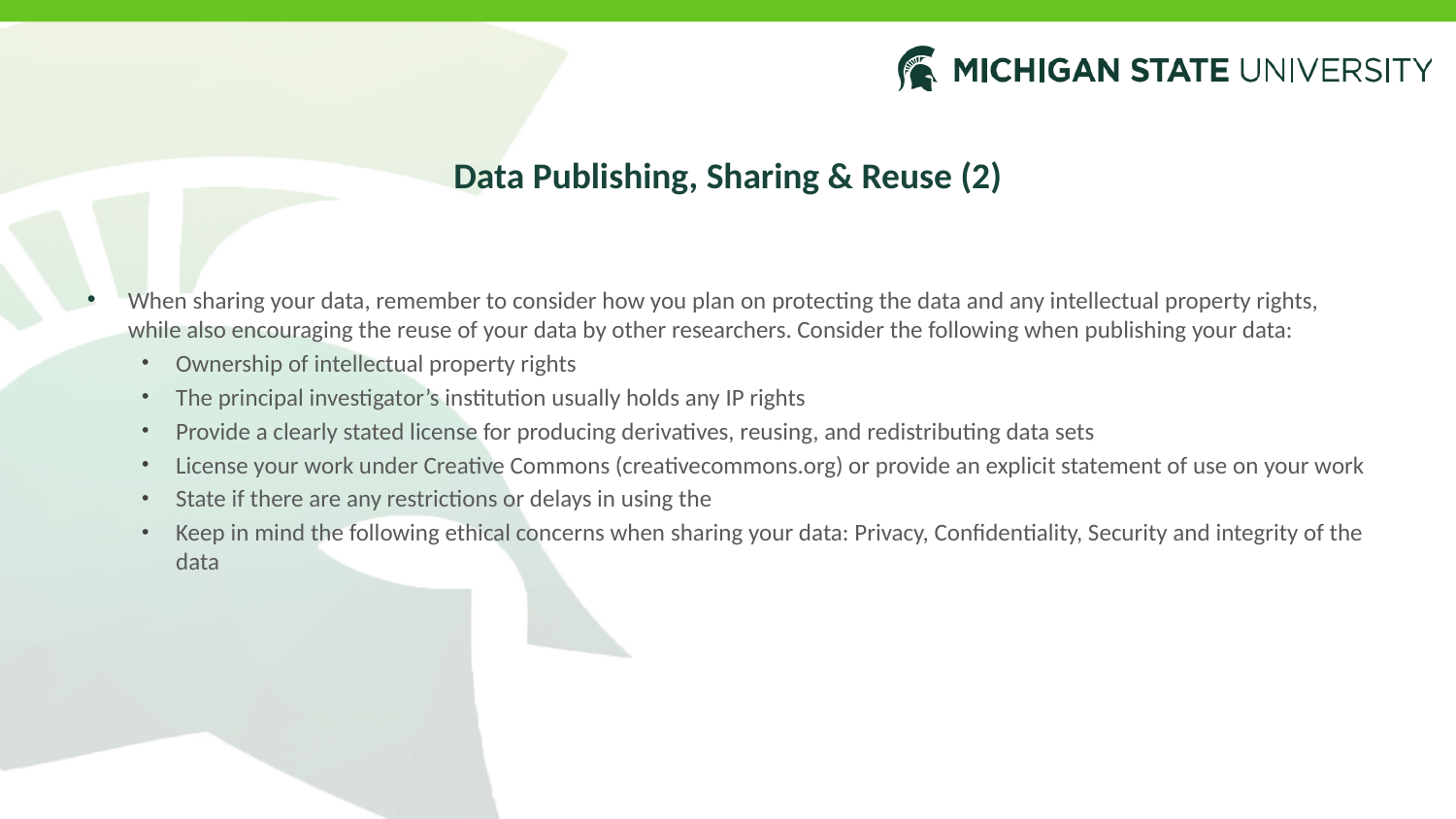

# Data Publishing, Sharing & Reuse (2)

When sharing your data, remember to consider how you plan on protecting the data and any intellectual property rights, while also encouraging the reuse of your data by other researchers. Consider the following when publishing your data:
Ownership of intellectual property rights
The principal investigator’s institution usually holds any IP rights
Provide a clearly stated license for producing derivatives, reusing, and redistributing data sets
License your work under Creative Commons (creativecommons.org) or provide an explicit statement of use on your work
State if there are any restrictions or delays in using the
Keep in mind the following ethical concerns when sharing your data: Privacy, Confidentiality, Security and integrity of the data